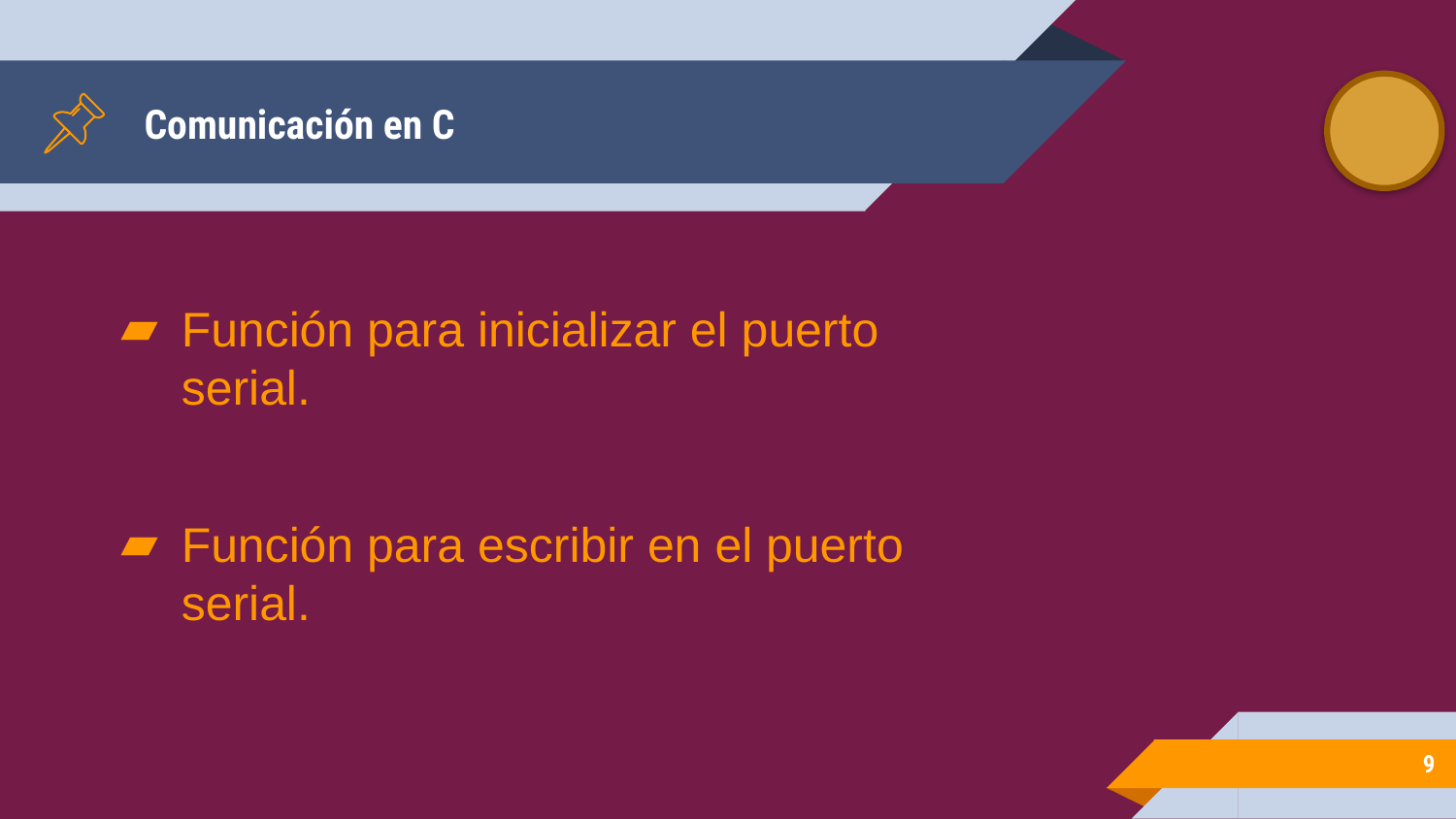

# Comunicación en C

Función para inicializar el puerto serial.

Función para escribir en el puerto serial.
9